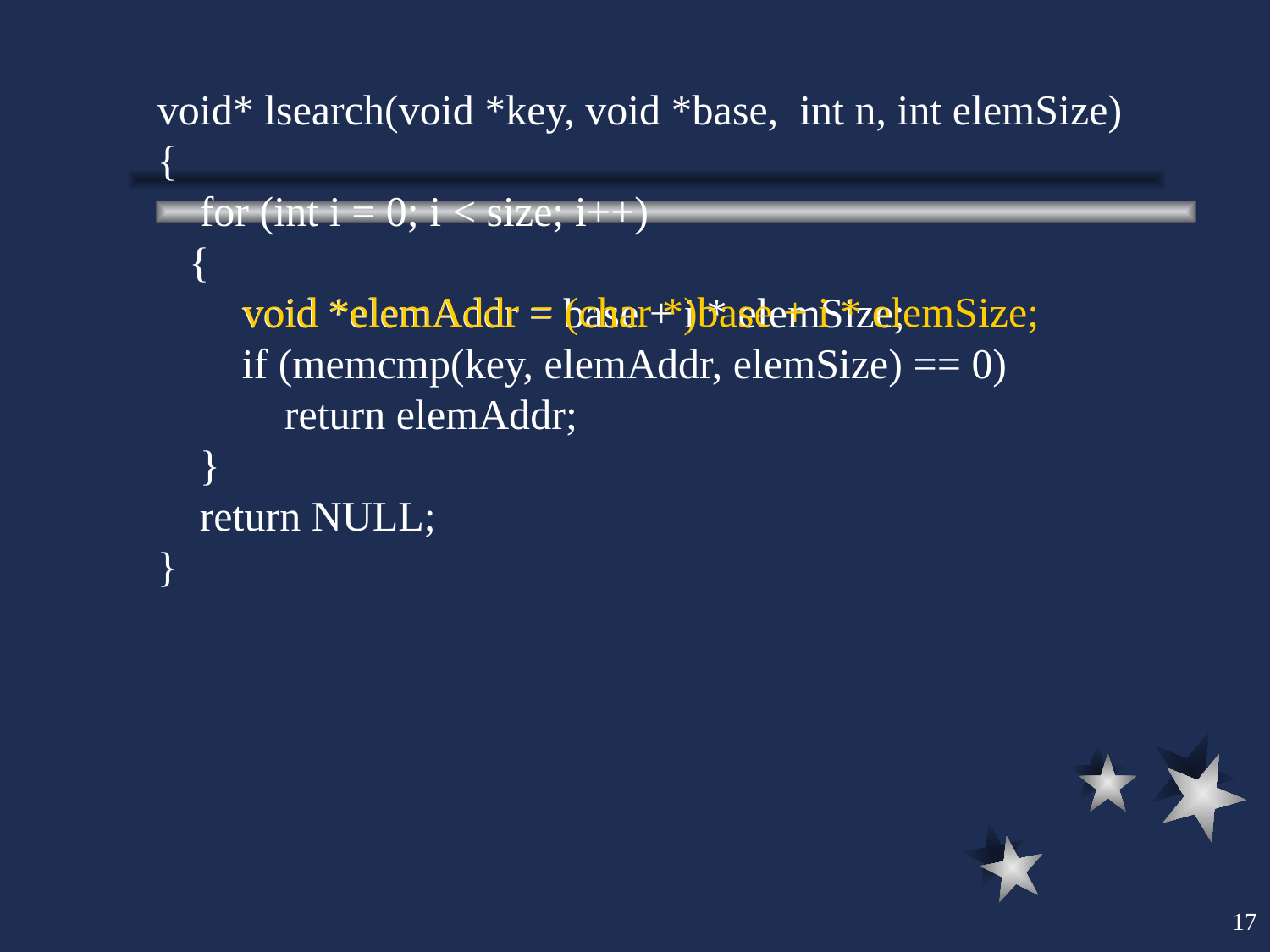

void* lsearch(void *key, void *base,  int n, int elemSize)
{
    for (int i = 0; i < size; i++)
   {
        void *elemAddr = base + i * elemSize;
        if (memcmp(key, elemAddr, elemSize) == 0)
            return elemAddr;
    }
    return NULL;
}

void *elemAddr = (char *)base + i * elemSize;
17